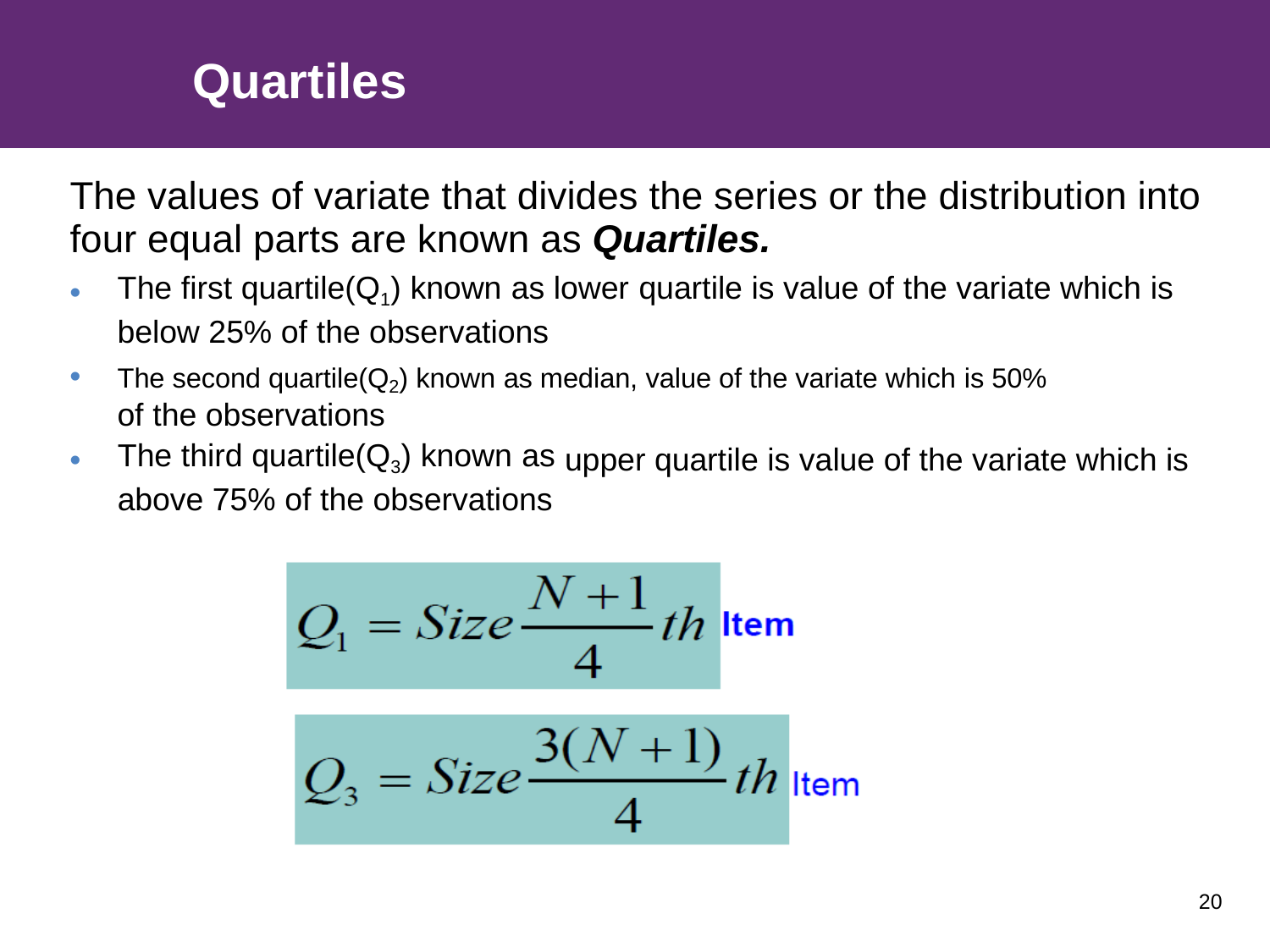

Quartiles
The values of variate that divides the series or the distribution into
four equal parts are known as Quartiles.
•
The first quartile(Q1) known as lower quartile is value of the variate which is
below 25% of the observations
The second quartile(Q2) known as median, value of the variate which is 50%
of the observations
•
•
The third quartile(Q3) known as
above 75% of the observations
upper
quartile
is
value
of
the variate
which
is

20